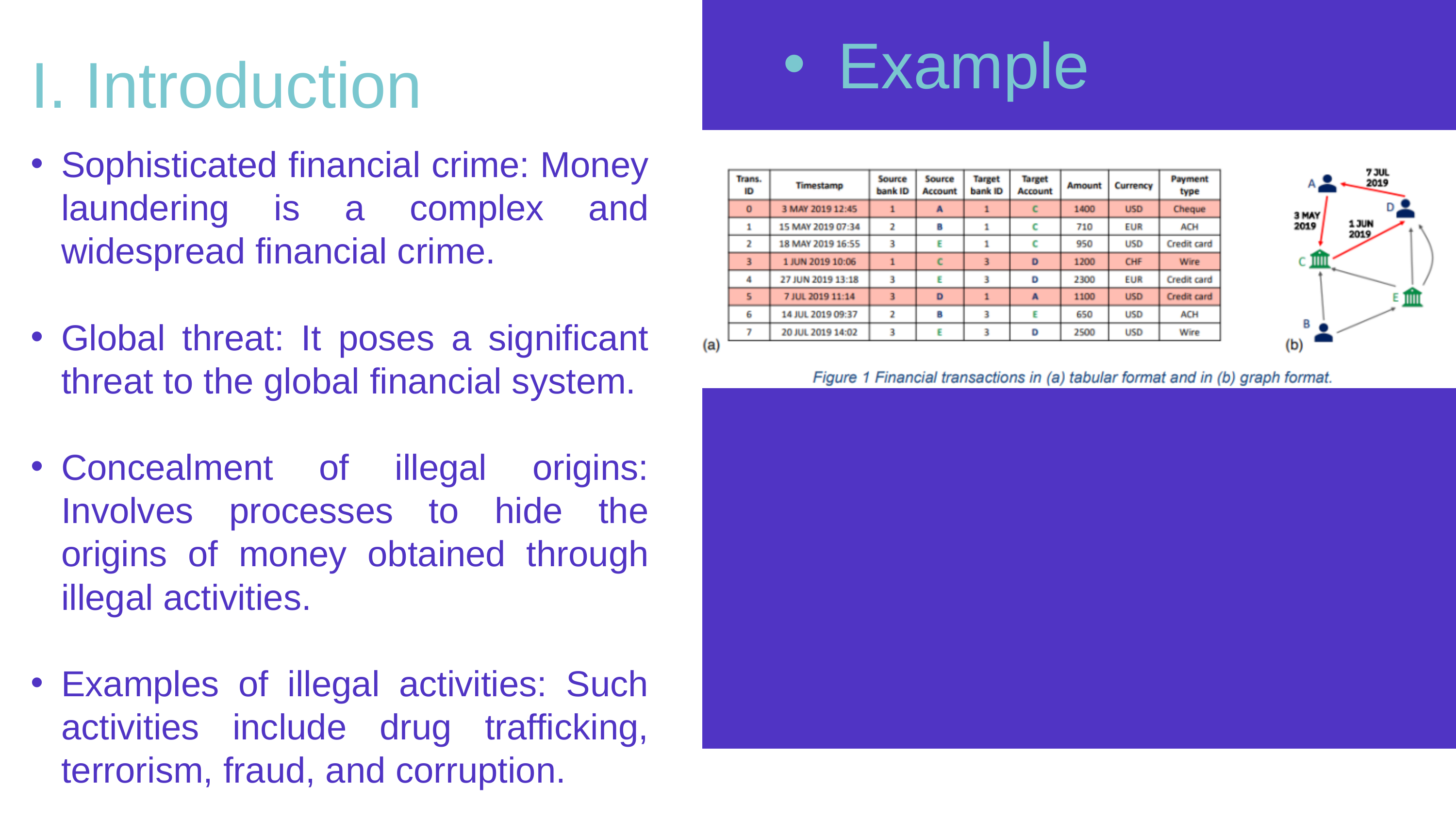

Example
I. Introduction

Sophisticated financial crime: Money laundering is a complex and widespread financial crime.

Global threat: It poses a significant threat to the global financial system.

Concealment of illegal origins: Involves processes to hide the origins of money obtained through illegal activities.

Examples of illegal activities: Such activities include drug trafficking, terrorism, fraud, and corruption.

3/18